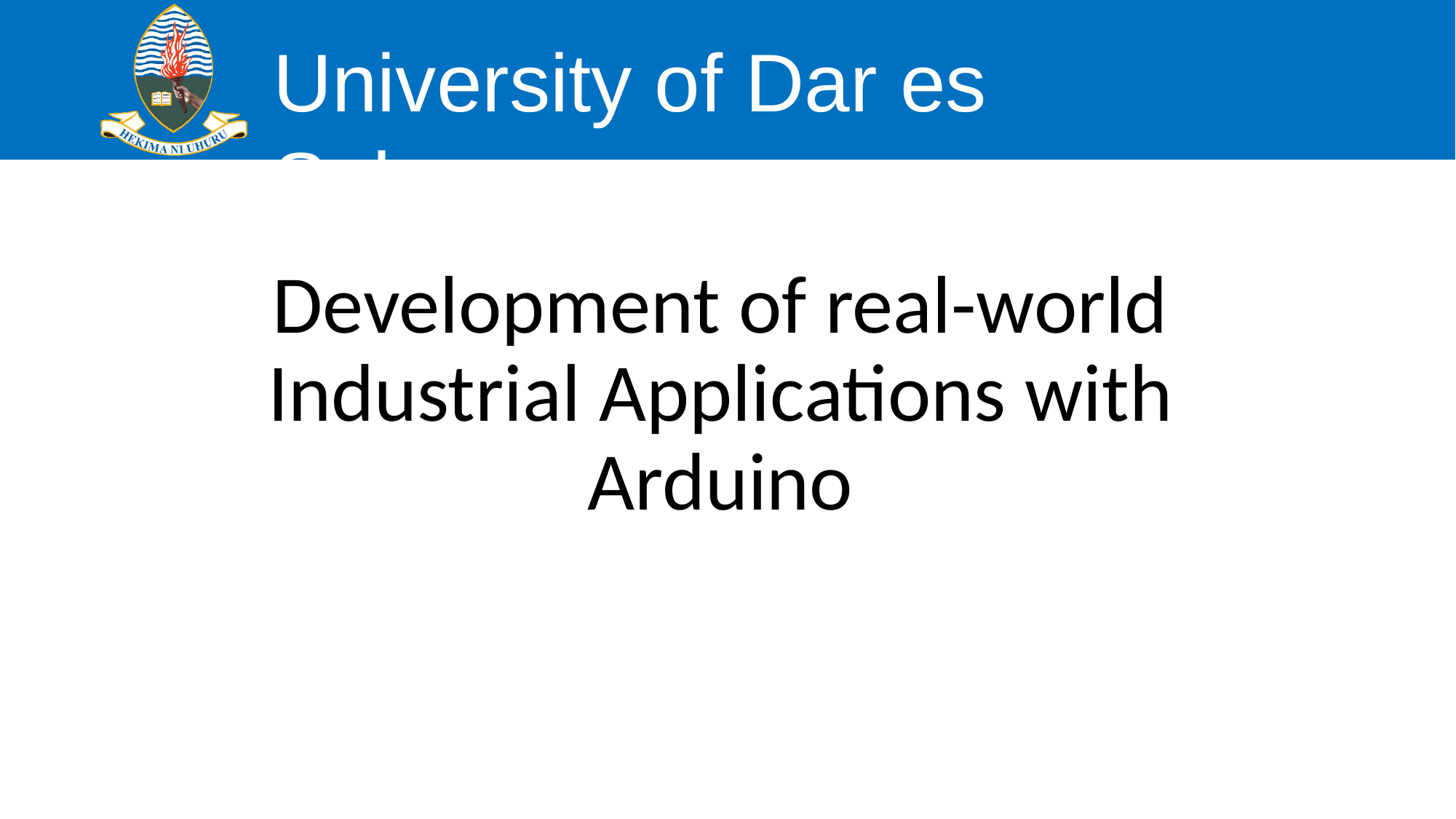

# Development of real-world Industrial Applications with Arduino